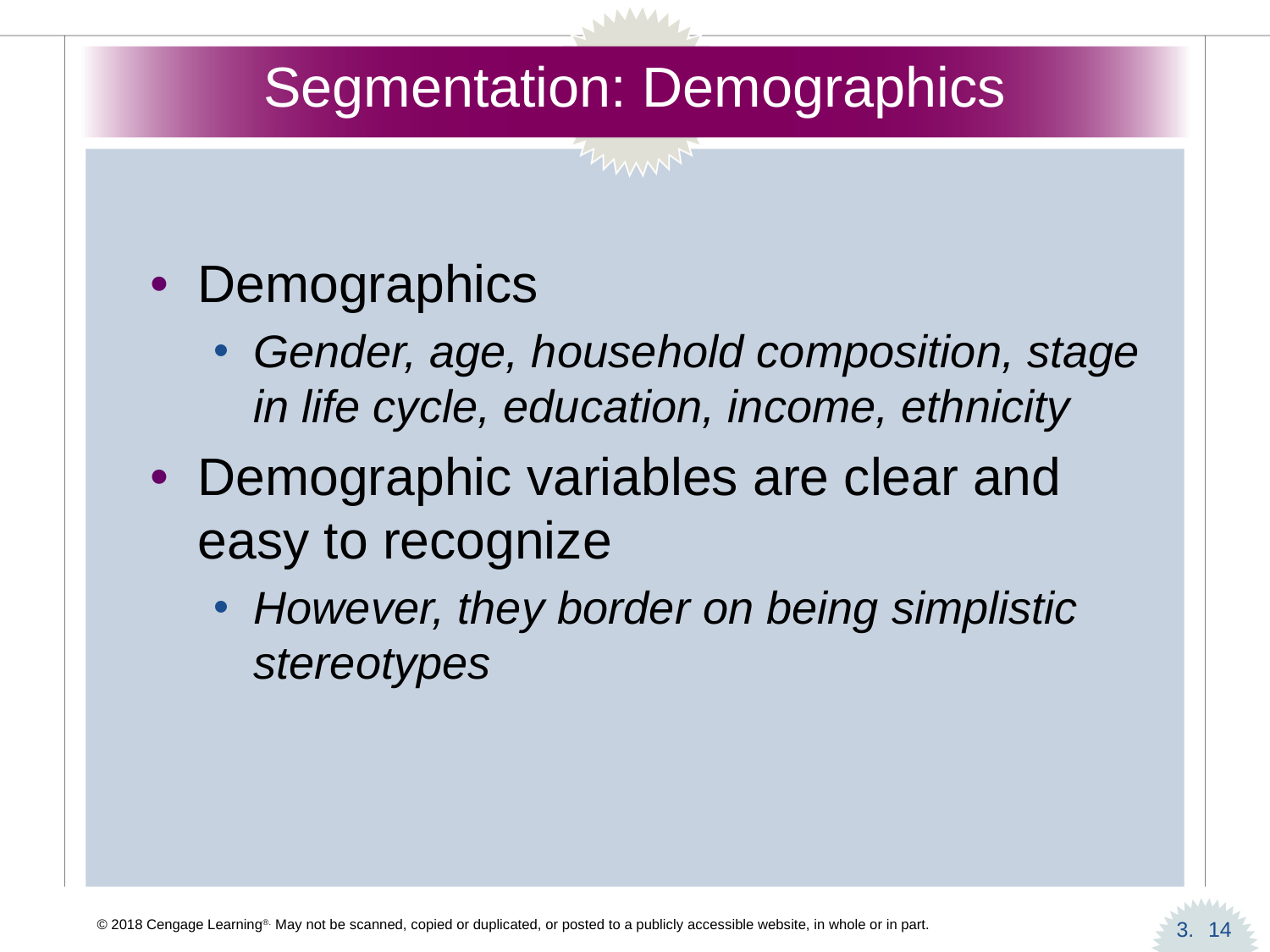

# Segmentation: Demographics
Demographics
Gender, age, household composition, stage in life cycle, education, income, ethnicity
Demographic variables are clear and easy to recognize
However, they border on being simplistic stereotypes
14